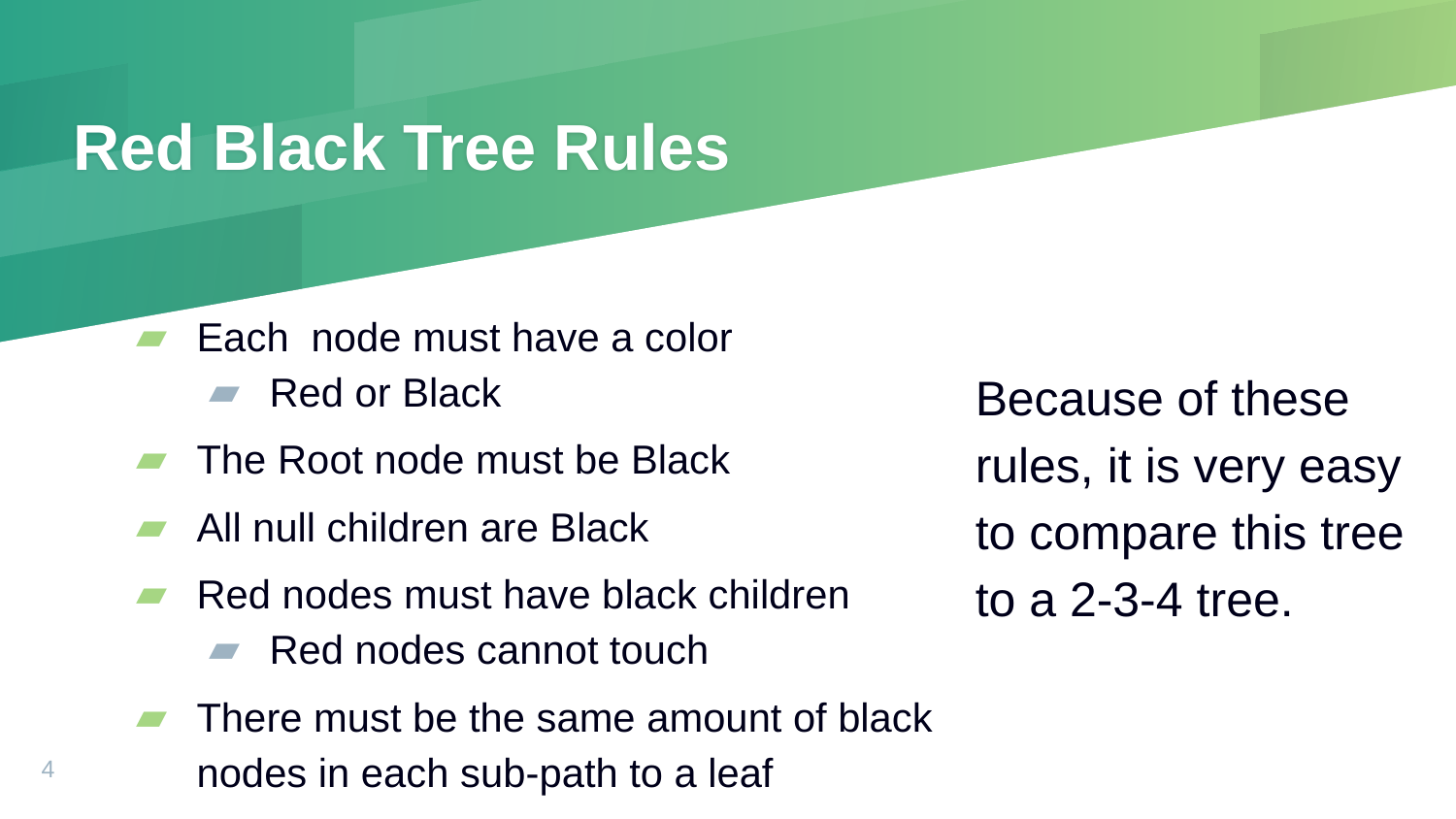

# Red Black Tree Rules
Because of these rules, it is very easy to compare this tree to a 2-3-4 tree.
Each  node must have a color
Red or Black
The Root node must be Black
All null children are Black
Red nodes must have black children
Red nodes cannot touch
There must be the same amount of black nodes in each sub-path to a leaf
4